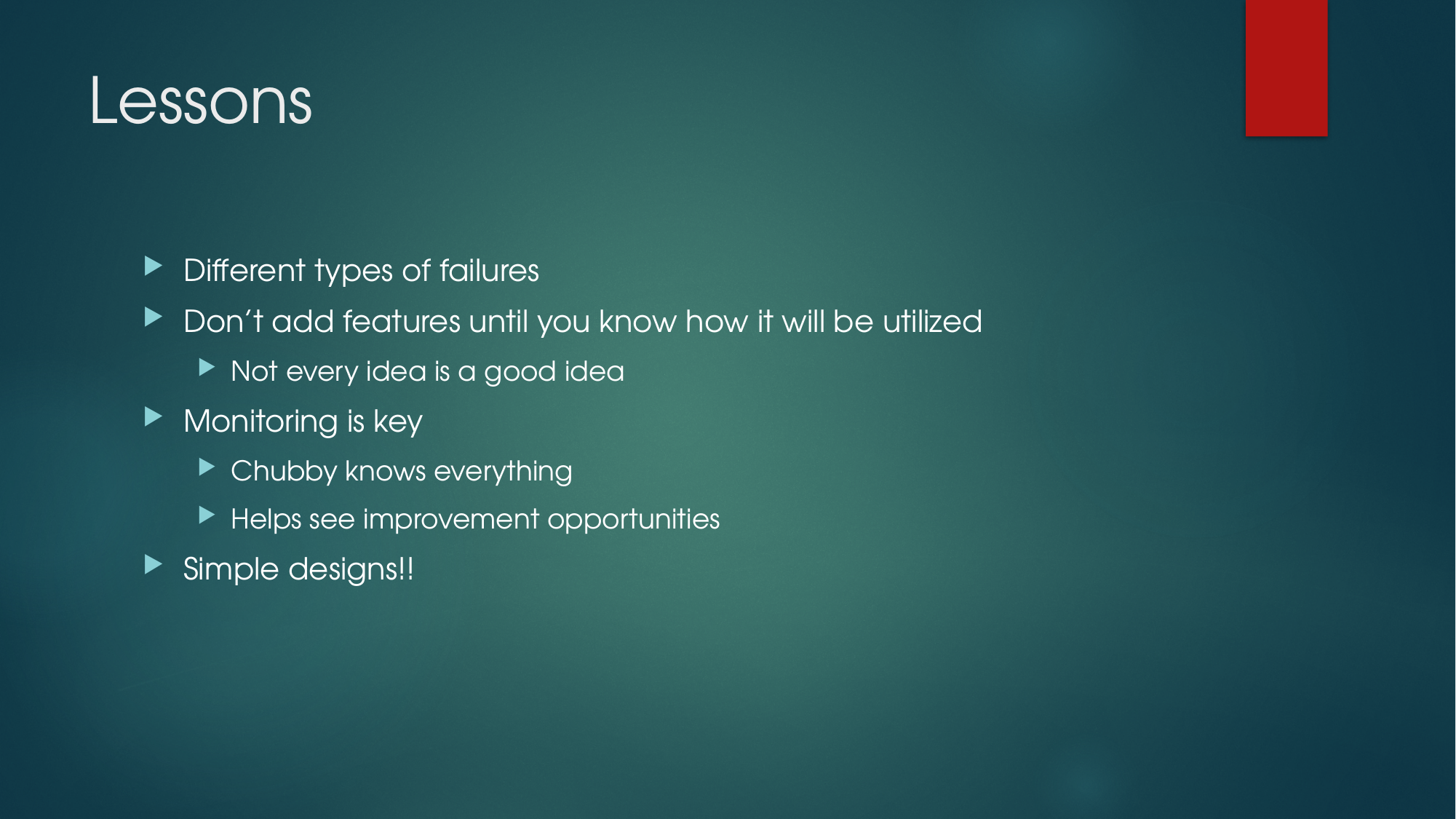

# Lessons
Different types of failures
Don’t add features until you know how it will be utilized
Not every idea is a good idea
Monitoring is key
Chubby knows everything
Helps see improvement opportunities
Simple designs!!